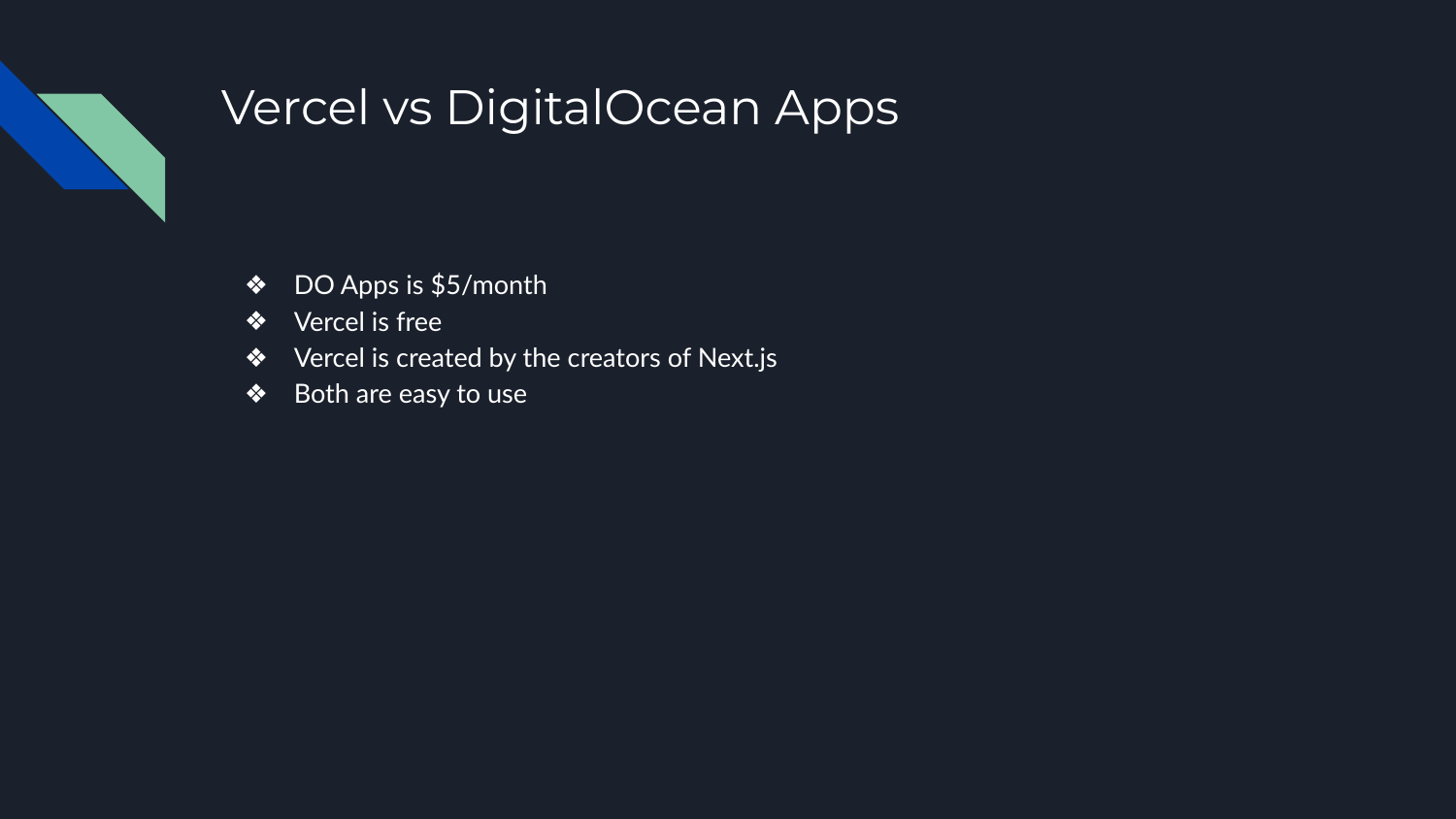

# Vercel vs DigitalOcean Apps
DO Apps is $5/month
Vercel is free
Vercel is created by the creators of Next.js
Both are easy to use